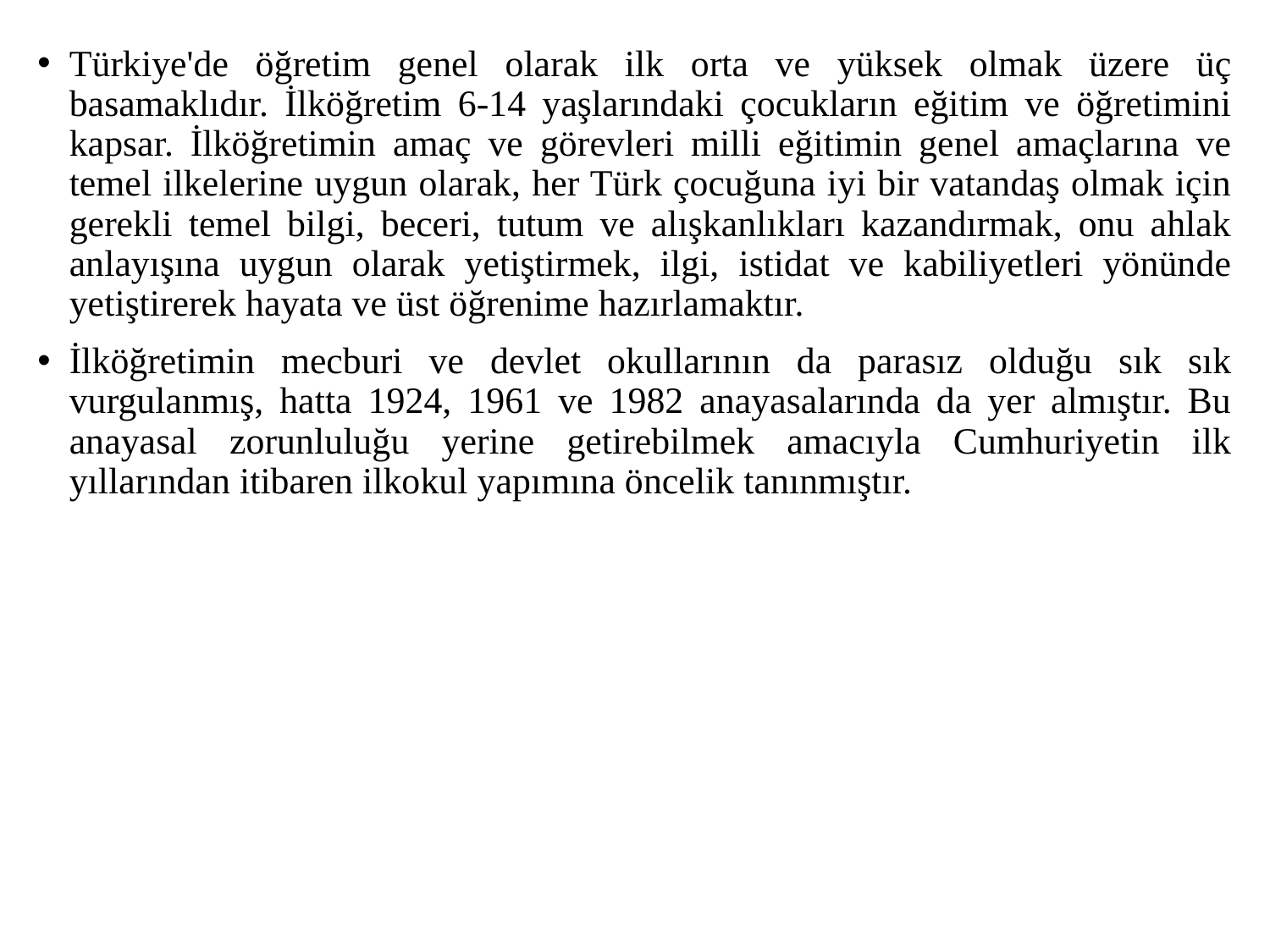

Türkiye'de öğretim genel olarak ilk orta ve yüksek olmak üzere üç basamaklıdır. İlköğretim 6-14 yaşlarındaki çocukların eğitim ve öğretimini kapsar. İlköğretimin amaç ve görevleri milli eğitimin genel amaçlarına ve temel ilkelerine uygun olarak, her Türk çocuğuna iyi bir vatandaş olmak için gerekli temel bilgi, beceri, tutum ve alışkanlıkları kazandırmak, onu ahlak anlayışına uygun olarak yetiştirmek, ilgi, istidat ve kabiliyetleri yönünde yetiştirerek hayata ve üst öğrenime hazırlamaktır.
İlköğretimin mecburi ve devlet okullarının da parasız olduğu sık sık vurgulanmış, hatta 1924, 1961 ve 1982 anayasalarında da yer almıştır. Bu anayasal zorunluluğu yerine getirebilmek amacıyla Cumhuriyetin ilk yıllarından itibaren ilkokul yapımına öncelik tanınmıştır.